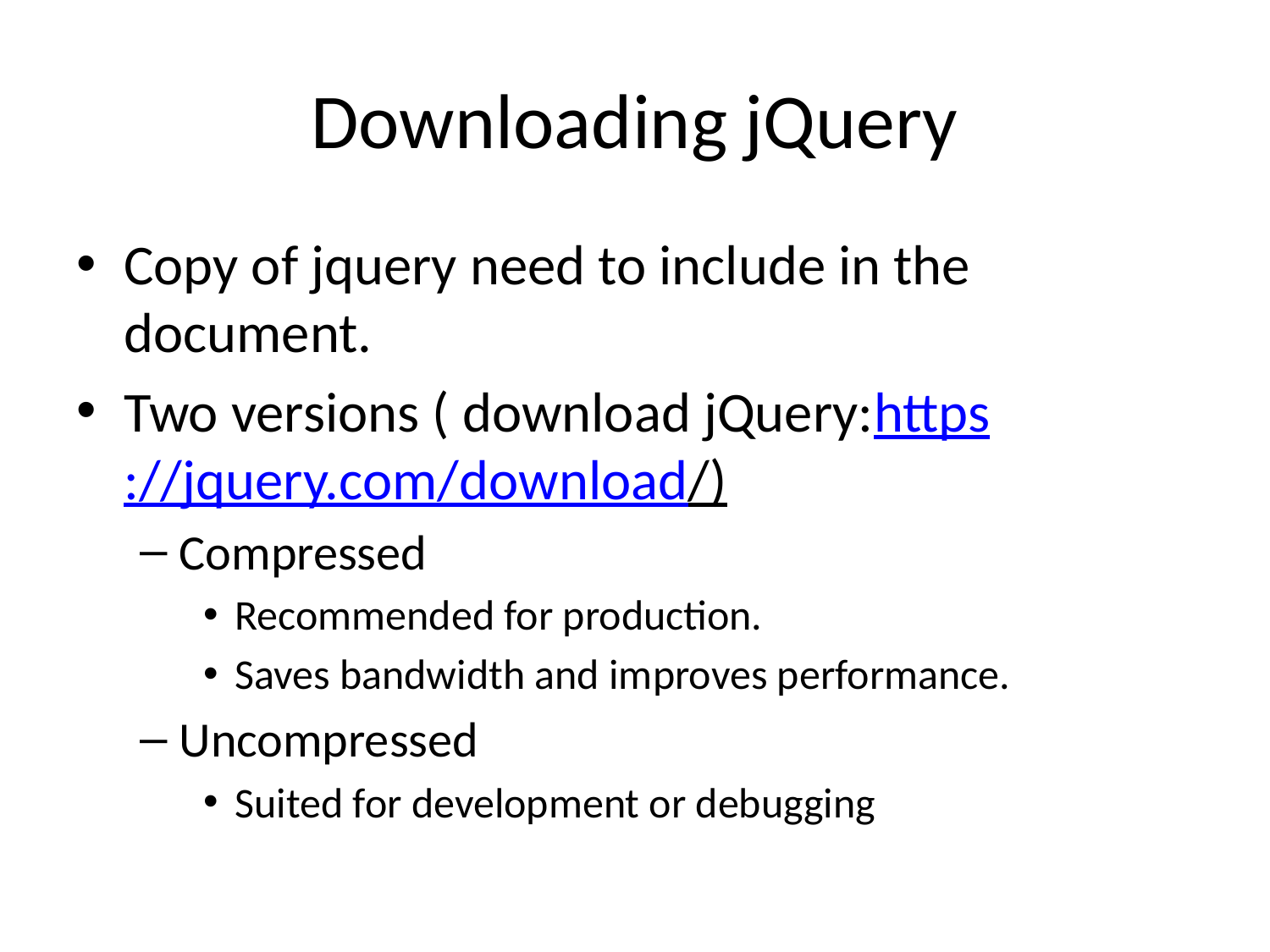

# Downloading jQuery
Copy of jquery need to include in the document.
Two versions ( download jQuery:https://jquery.com/download/)
Compressed
Recommended for production.
Saves bandwidth and improves performance.
Uncompressed
Suited for development or debugging